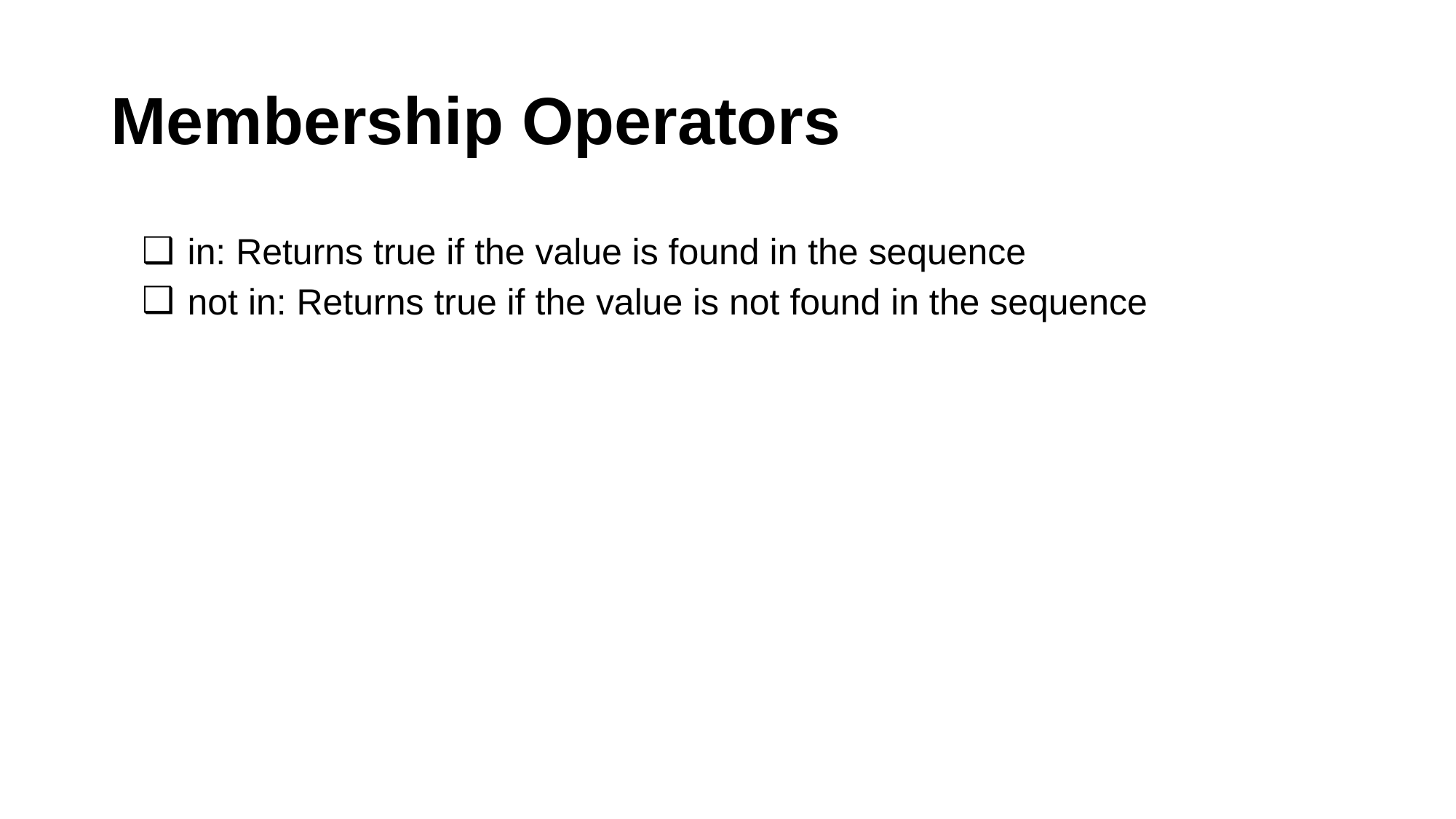

# Membership Operators
in: Returns true if the value is found in the sequence
not in: Returns true if the value is not found in the sequence